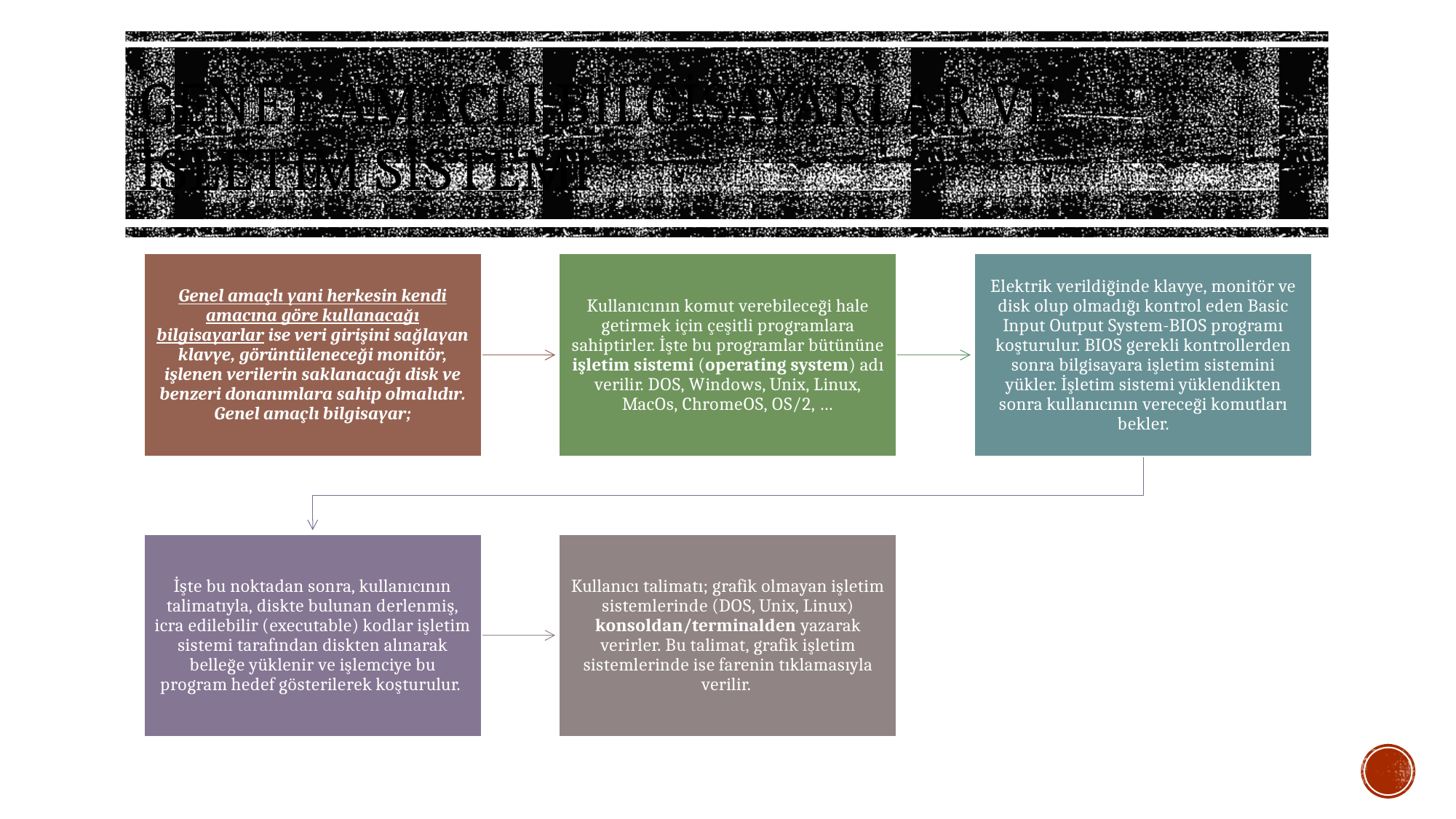

# Genel amaçlı bilgisayarlar ve İşletim Sistemi

Genel amaçlı yani herkesin kendi amacına göre kullanacağı bilgisayarlar ise veri girişini sağlayan klavye, görüntüleneceği monitör, işlenen verilerin saklanacağı disk ve benzeri donanımlara sahip olmalıdır. Genel amaçlı bilgisayar;

Kullanıcının komut verebileceği hale getirmek için çeşitli programlara sahiptirler. İşte bu programlar bütününe işletim sistemi (operating system) adı verilir. DOS, Windows, Unix, Linux, MacOs, ChromeOS, OS/2, …

Elektrik verildiğinde klavye, monitör ve disk olup olmadığı kontrol eden Basic Input Output System-BIOS programı koşturulur. BIOS gerekli kontrollerden sonra bilgisayara işletim sistemini yükler. İşletim sistemi yüklendikten sonra kullanıcının vereceği komutları bekler.

İşte bu noktadan sonra, kullanıcının talimatıyla, diskte bulunan derlenmiş, icra edilebilir (executable) kodlar işletim sistemi tarafından diskten alınarak belleğe yüklenir ve işlemciye bu program hedef gösterilerek koşturulur.
Kullanıcı talimatı; grafik olmayan işletim sistemlerinde (DOS, Unix, Linux) konsoldan/terminalden yazarak verirler. Bu talimat, grafik işletim sistemlerinde ise farenin tıklamasıyla verilir.